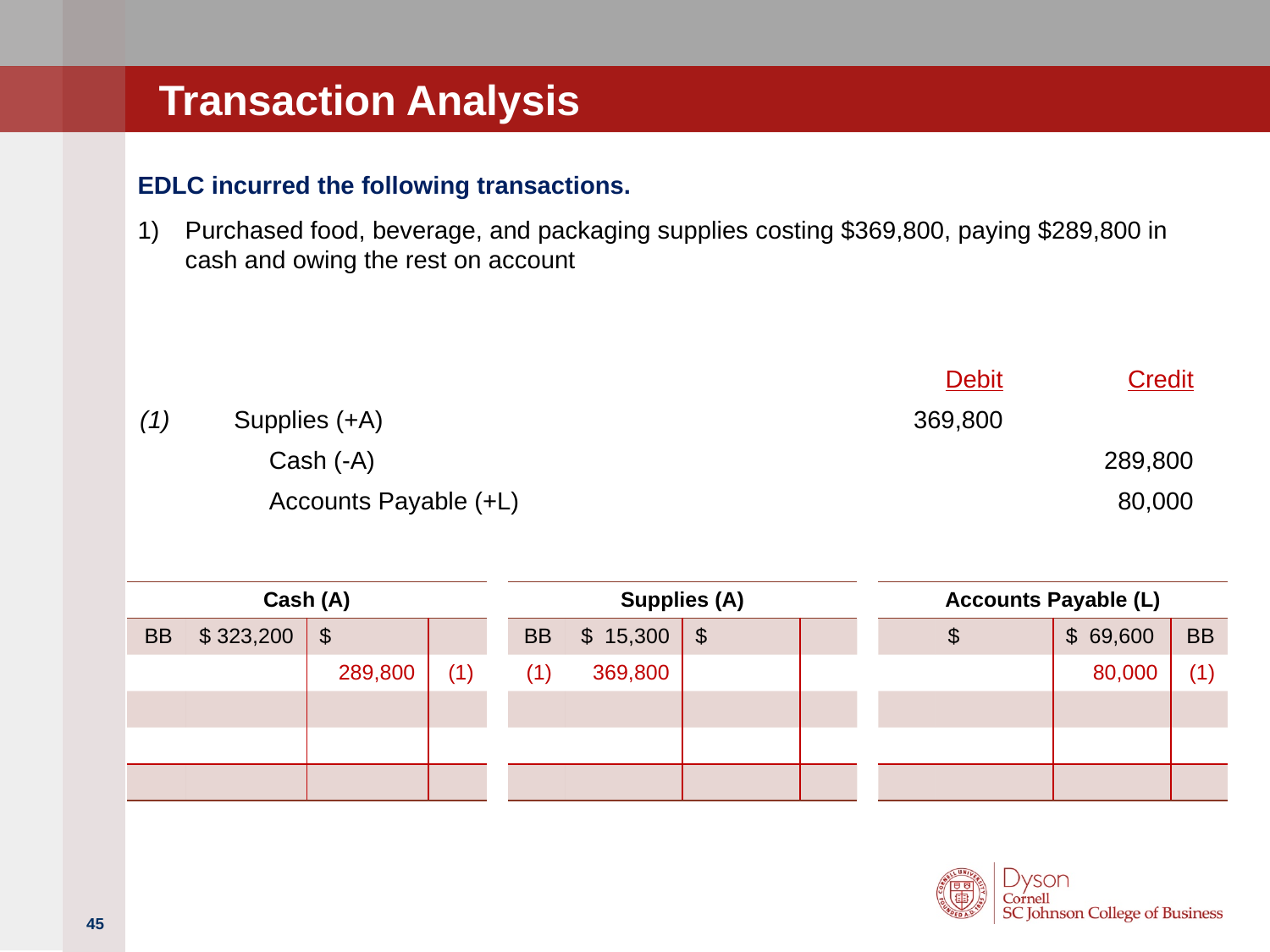

# Transaction Analysis
EDLC incurred the following transactions.
Purchased food, beverage, and packaging supplies costing $369,800, paying $289,800 in cash and owing the rest on account

|  |  | Debit | Credit |
| --- | --- | --- | --- |
| (1) | Supplies (+A) | 369,800 |  |
|  | Cash (-A) |  | 289,800 |
|  | Accounts Payable (+L) |  | 80,000 |
| Cash (A) |  |  |  |
| --- | --- | --- | --- |
| BB | $ 323,200 | $ |  |
|  |  | 289,800 | (1) |
|  |  |  |  |
|  |  |  |  |
|  |  |  |  |
| Supplies (A) |  |  |  |
| --- | --- | --- | --- |
| BB | $ 15,300 | $ |  |
| (1) | 369,800 |  |  |
|  |  |  |  |
|  |  |  |  |
|  |  |  |  |
| Accounts Payable (L) |  |  |  |
| --- | --- | --- | --- |
|  | $ | $ 69,600 | BB |
|  |  | 80,000 | (1) |
|  |  |  |  |
|  |  |  |  |
|  |  |  |  |
45